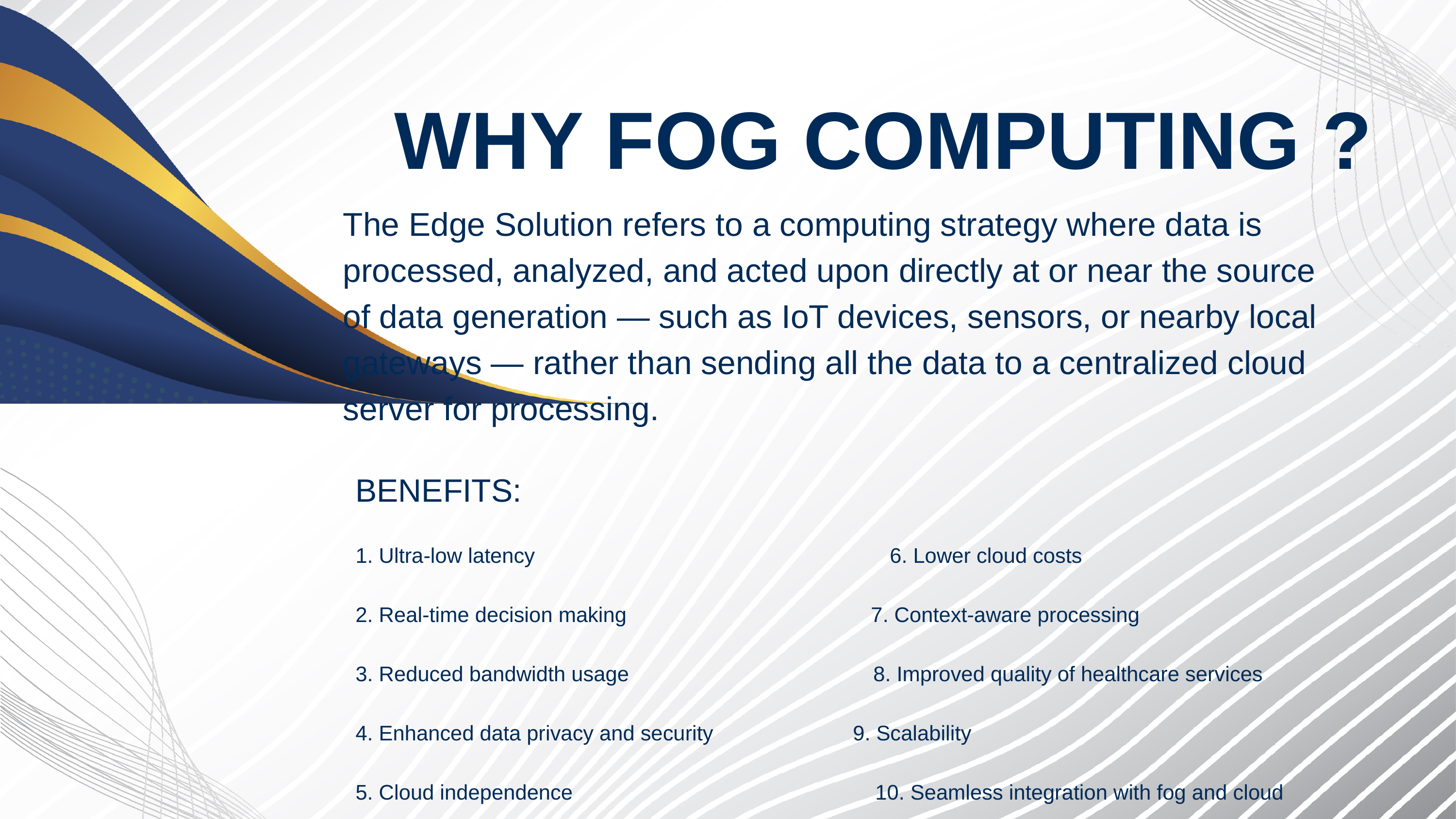

WHY FOG COMPUTING ?
The Edge Solution refers to a computing strategy where data is processed, analyzed, and acted upon directly at or near the source of data generation — such as IoT devices, sensors, or nearby local gateways — rather than sending all the data to a centralized cloud server for processing.

BENEFITS:

1. Ultra-low latency                                                             6. Lower cloud costs

2. Real-time decision making                                          7. Context-aware processing

3. Reduced bandwidth usage                                          8. Improved quality of healthcare services

4. Enhanced data privacy and security                        9. Scalability

5. Cloud independence                                                    10. Seamless integration with fog and cloud